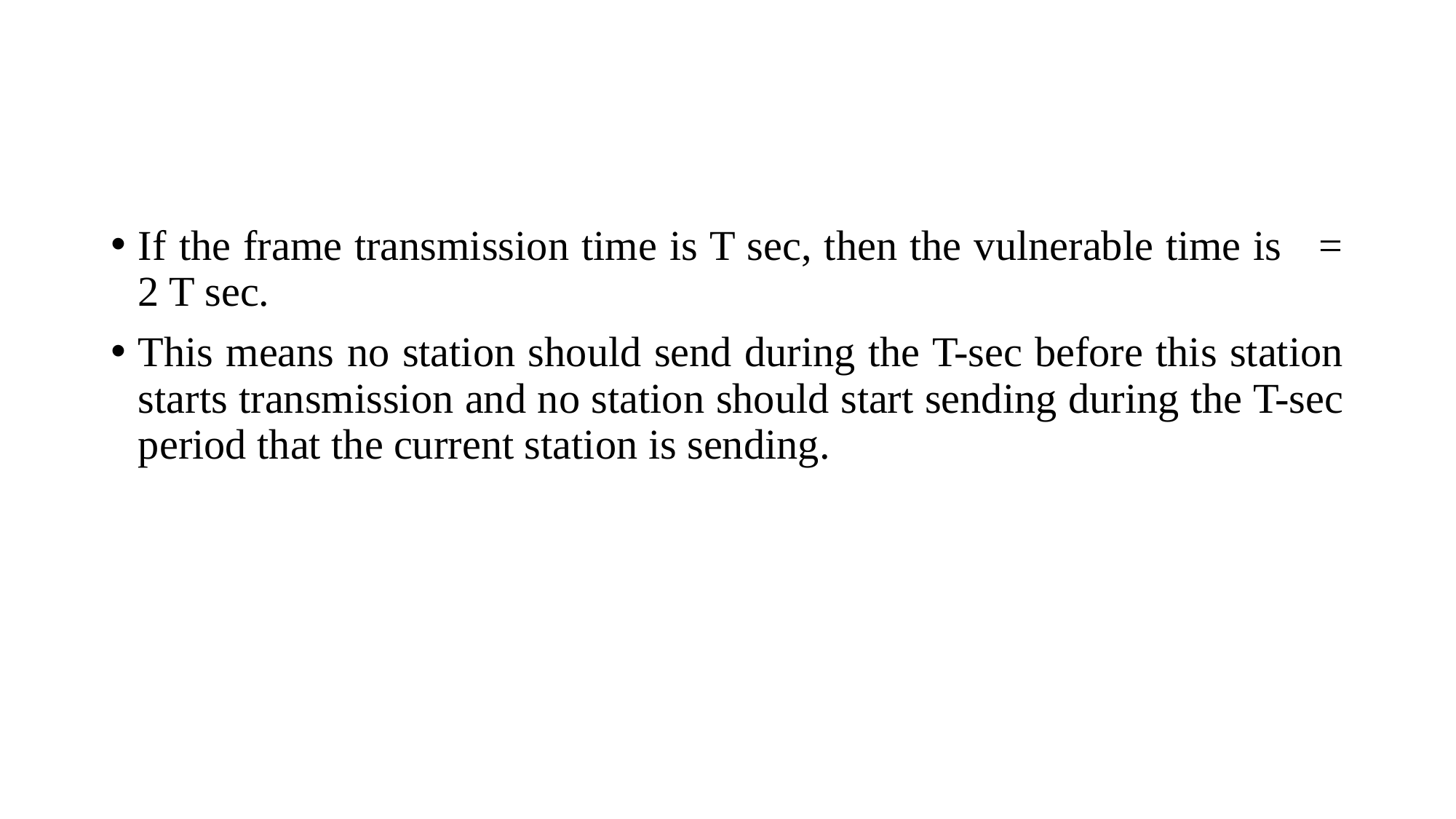

#
If the frame transmission time is T sec, then the vulnerable time is   = 2 T sec.
This means no station should send during the T-sec before this station starts transmission and no station should start sending during the T-sec period that the current station is sending.